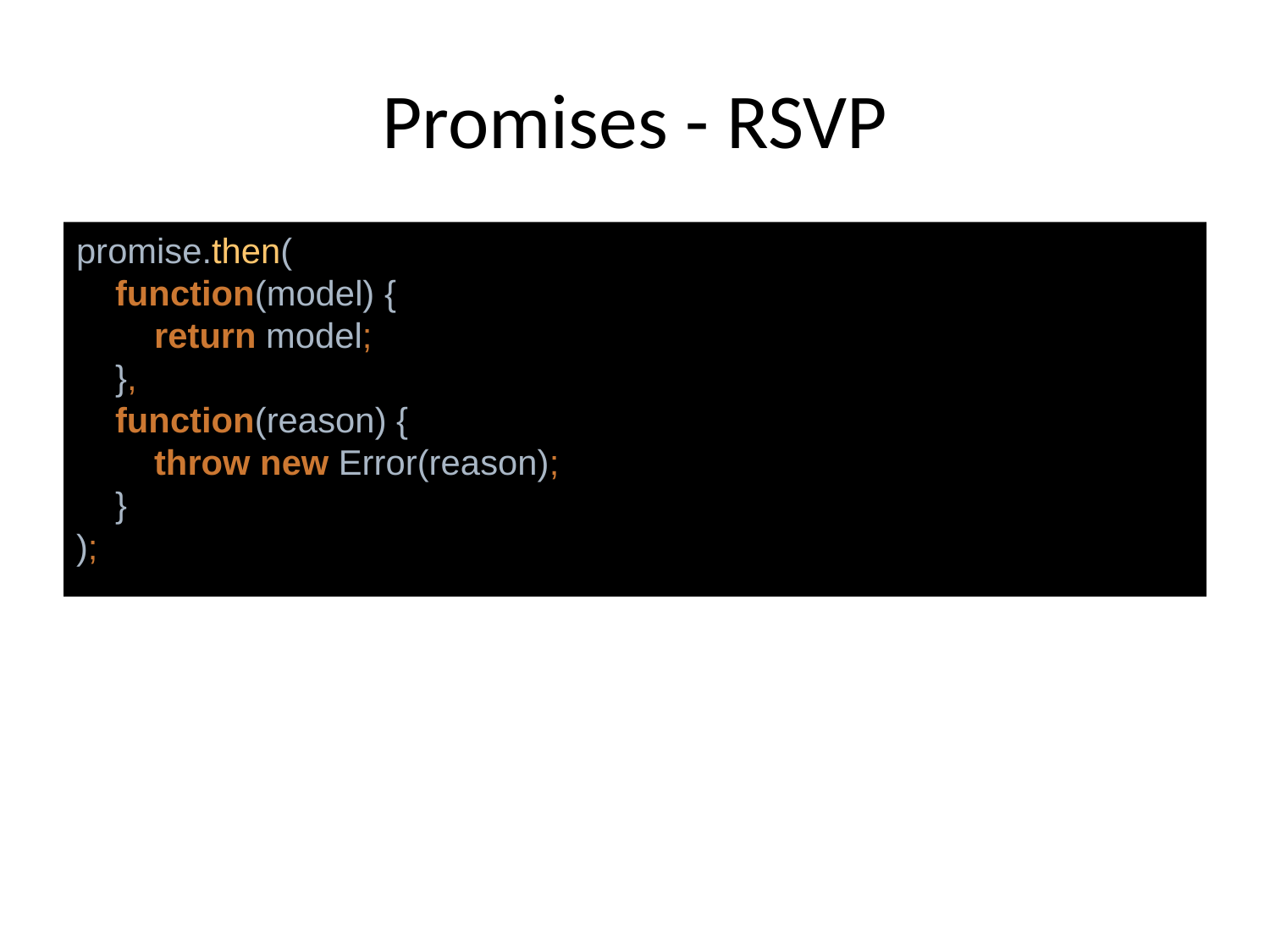

# Promises - RSVP
promise.then(
    function(model) {
        return model;
    },
    function(reason) {
        throw new Error(reason);
    }
);